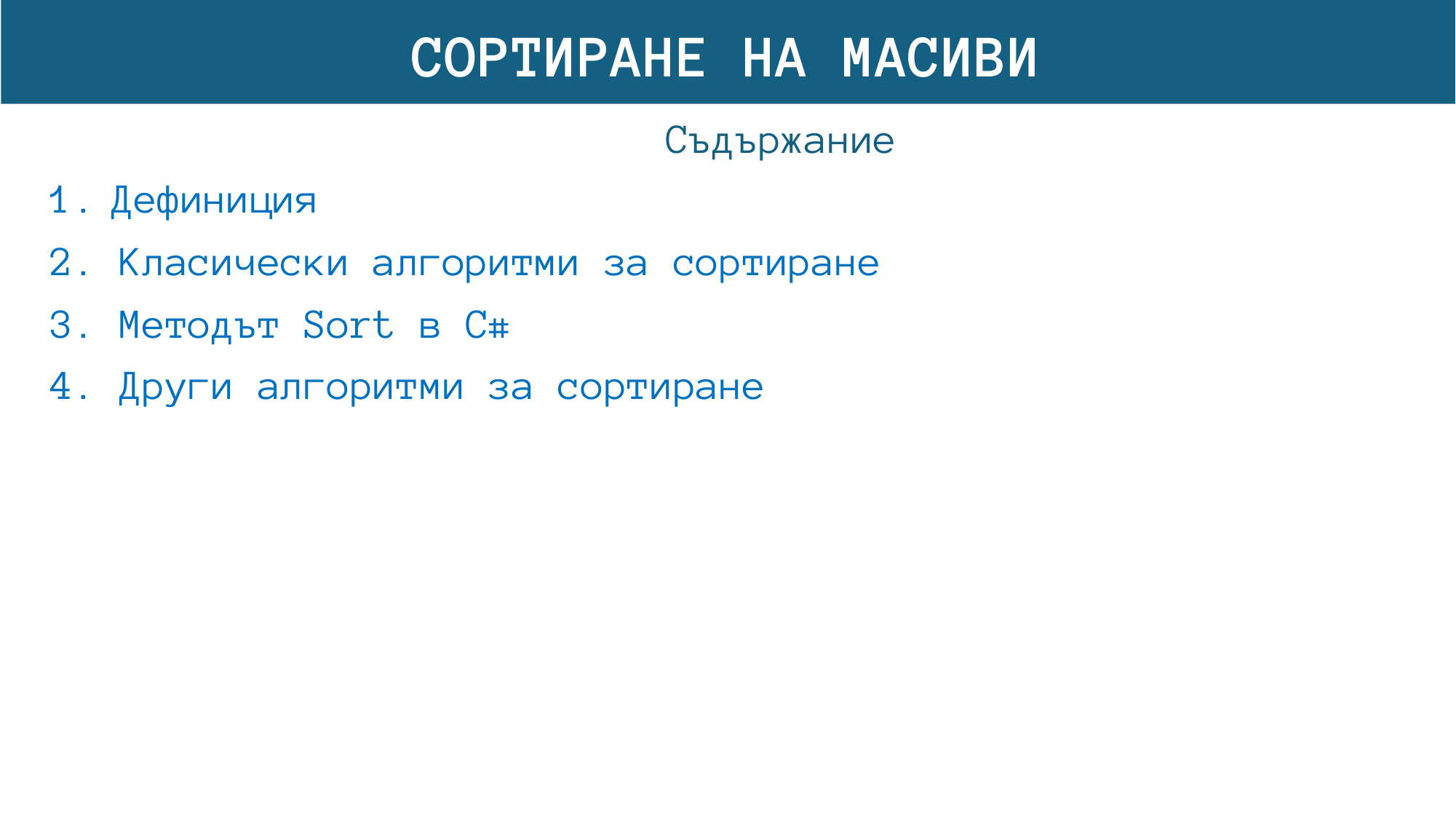

СОРТИРАНЕ НА МАСИВИ
	Съдържание
Дефиниция
2. Класически алгоритми за сортиране
3. Методът Sort в С#
4. Други алгоритми за сортиране